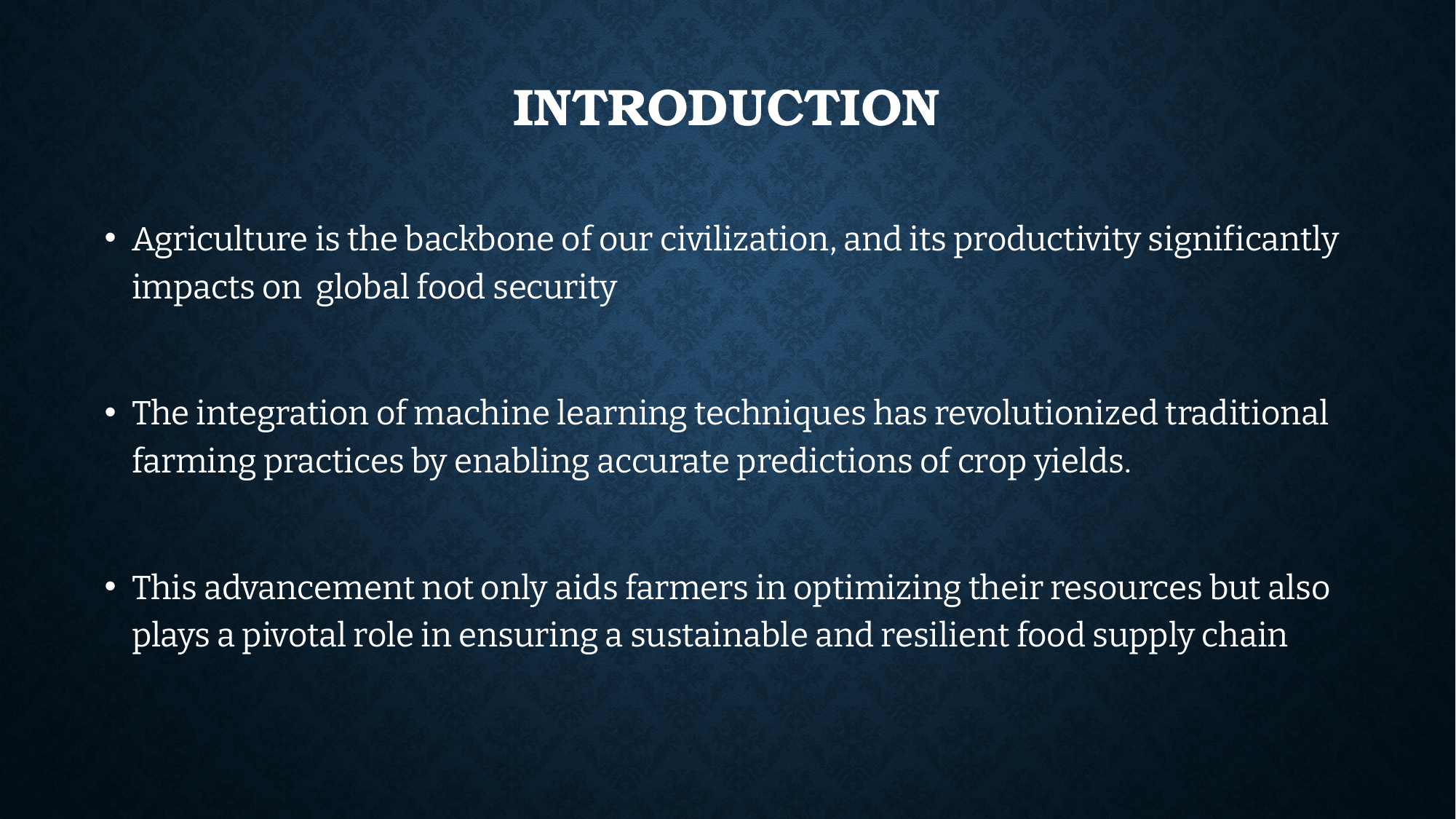

# Introduction
Agriculture is the backbone of our civilization, and its productivity significantly impacts on  global food security

The integration of machine learning techniques has revolutionized traditional farming practices by enabling accurate predictions of crop yields.

This advancement not only aids farmers in optimizing their resources but also plays a pivotal role in ensuring a sustainable and resilient food supply chain